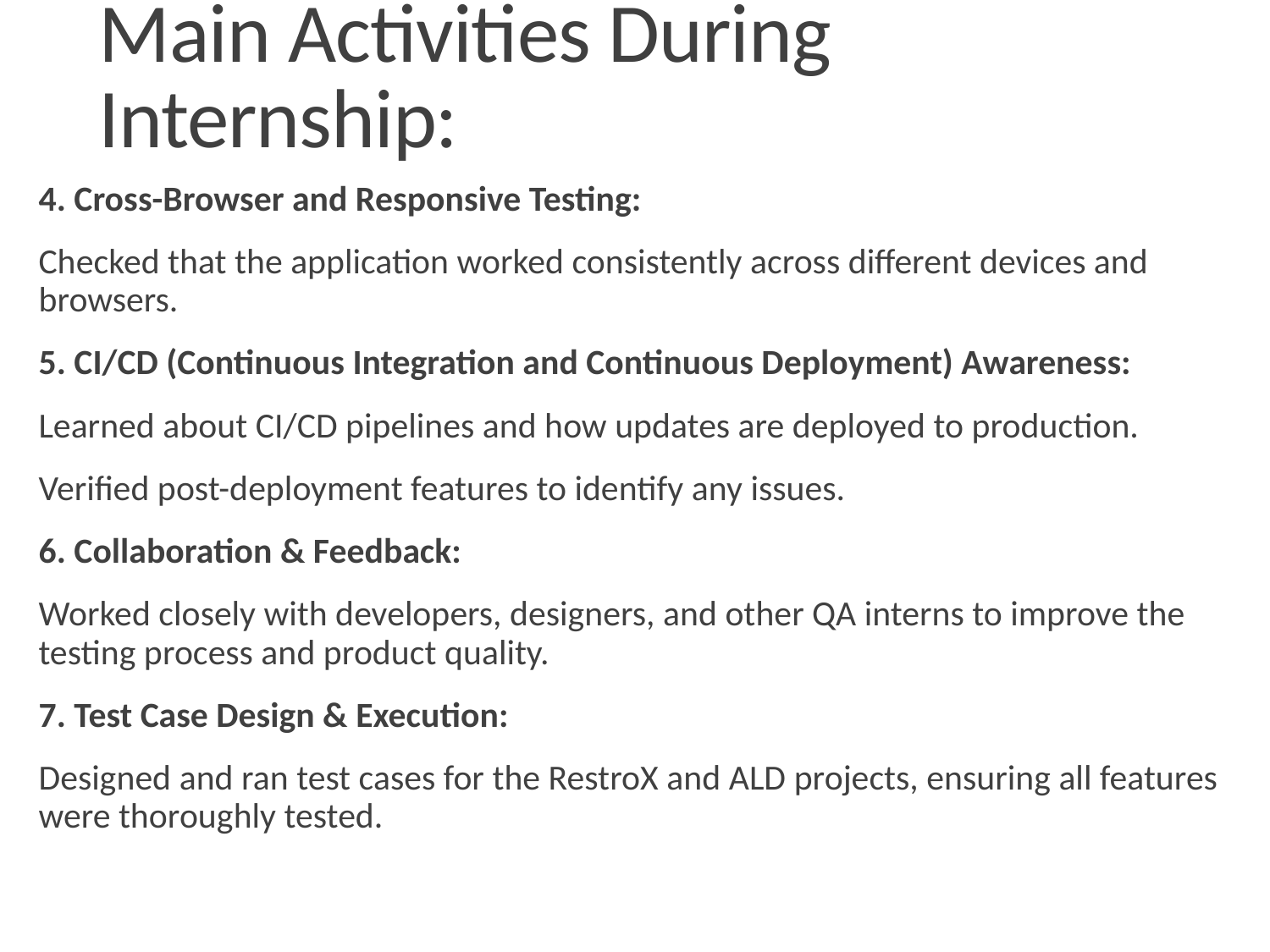

# Main Activities During Internship:
4. Cross-Browser and Responsive Testing:
Checked that the application worked consistently across different devices and browsers.
5. CI/CD (Continuous Integration and Continuous Deployment) Awareness:
Learned about CI/CD pipelines and how updates are deployed to production.
Verified post-deployment features to identify any issues.
6. Collaboration & Feedback:
Worked closely with developers, designers, and other QA interns to improve the testing process and product quality.
7. Test Case Design & Execution:
Designed and ran test cases for the RestroX and ALD projects, ensuring all features were thoroughly tested.